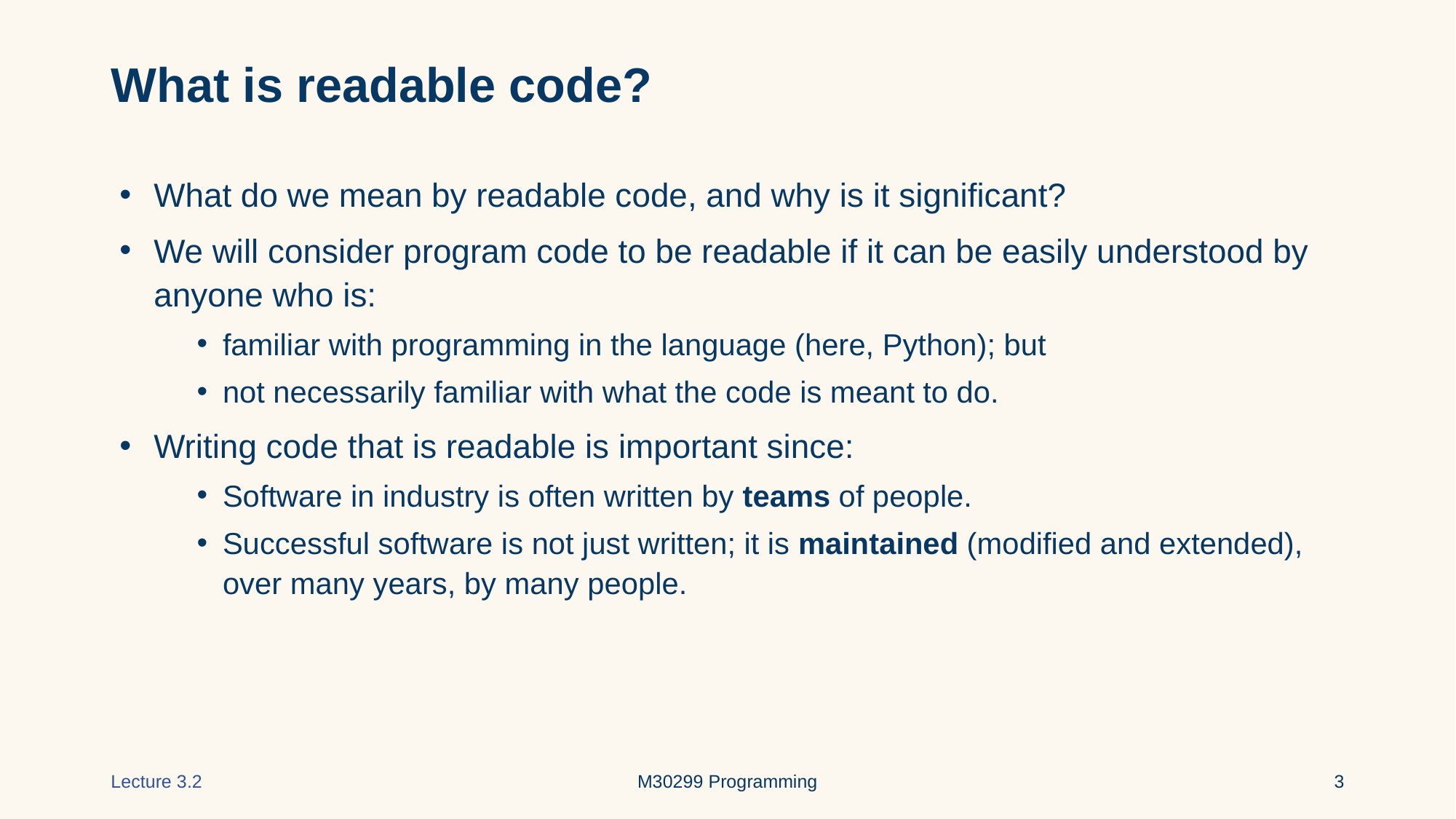

# What is readable code?
What do we mean by readable code, and why is it significant?
We will consider program code to be readable if it can be easily understood by anyone who is:
familiar with programming in the language (here, Python); but
not necessarily familiar with what the code is meant to do.
Writing code that is readable is important since:
Software in industry is often written by teams of people.
Successful software is not just written; it is maintained (modified and extended), over many years, by many people.
Lecture 3.2
M30299 Programming
3